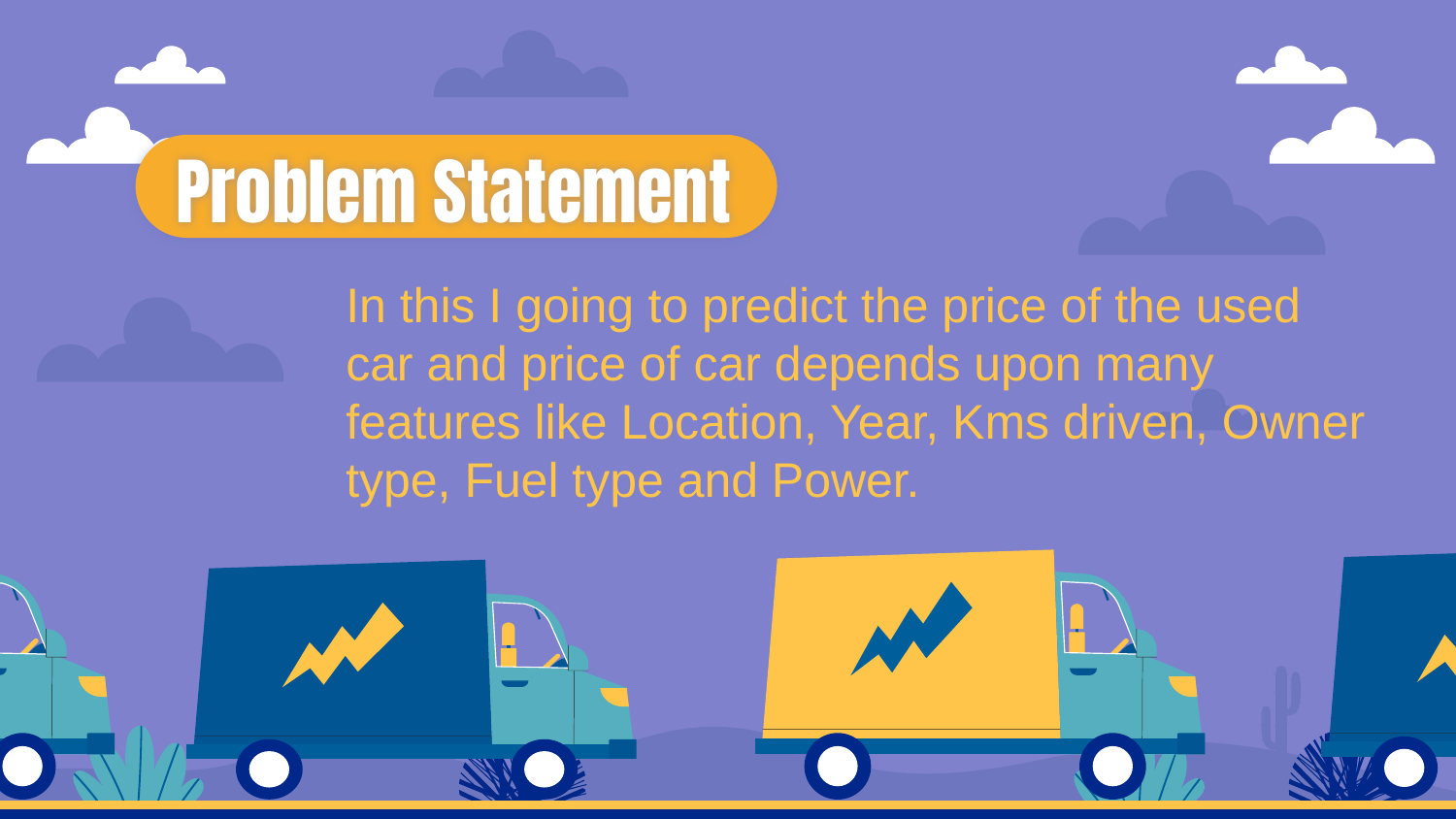

# Problem Statement

In this I going to predict the price of the used car and price of car depends upon many features like Location, Year, Kms driven, Owner type, Fuel type and Power.